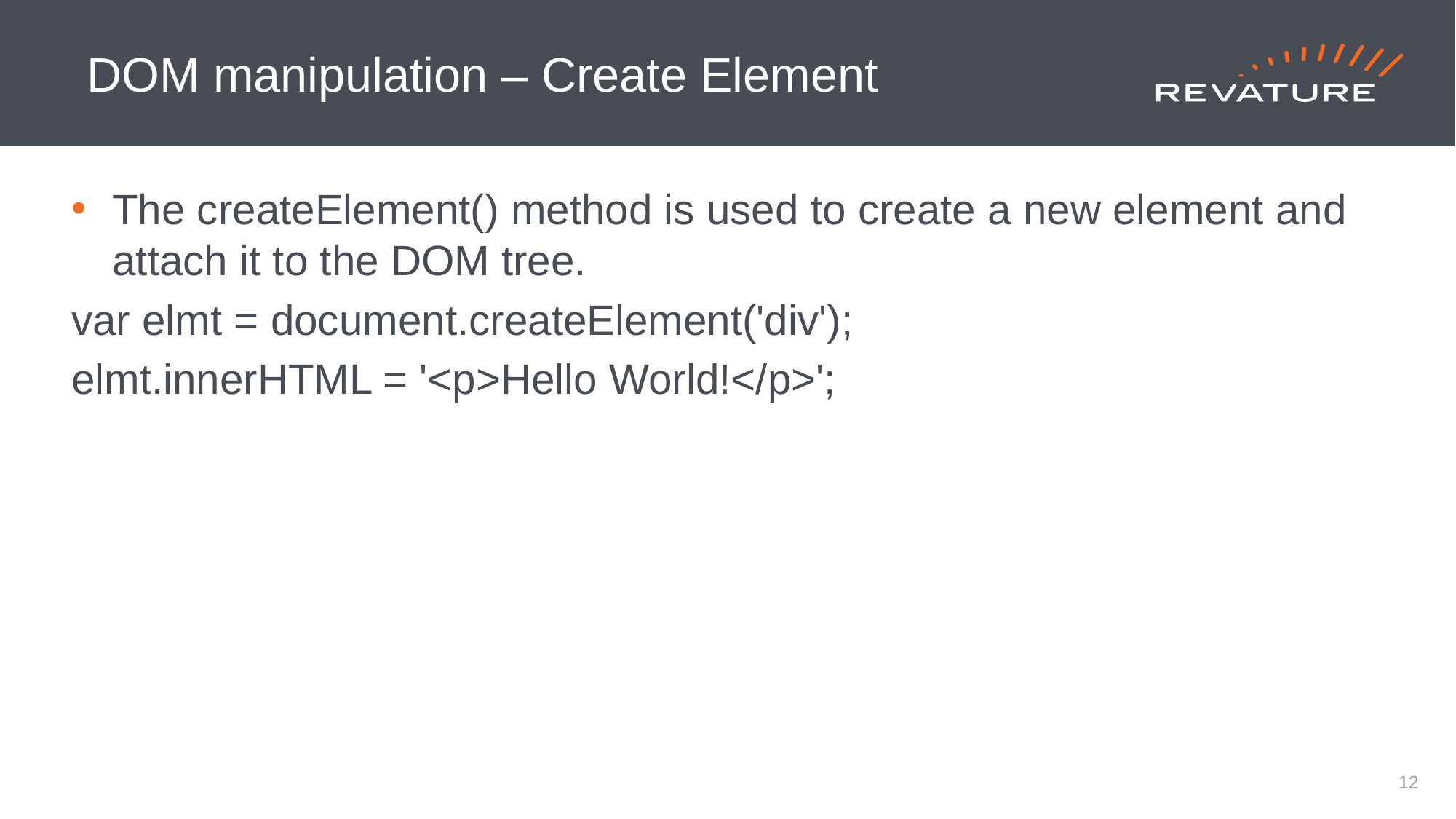

#
DOM manipulation – Create Element
The createElement() method is used to create a new element and attach it to the DOM tree.
var elmt = document.createElement('div');
elmt.innerHTML = '<p>Hello World!</p>';
12